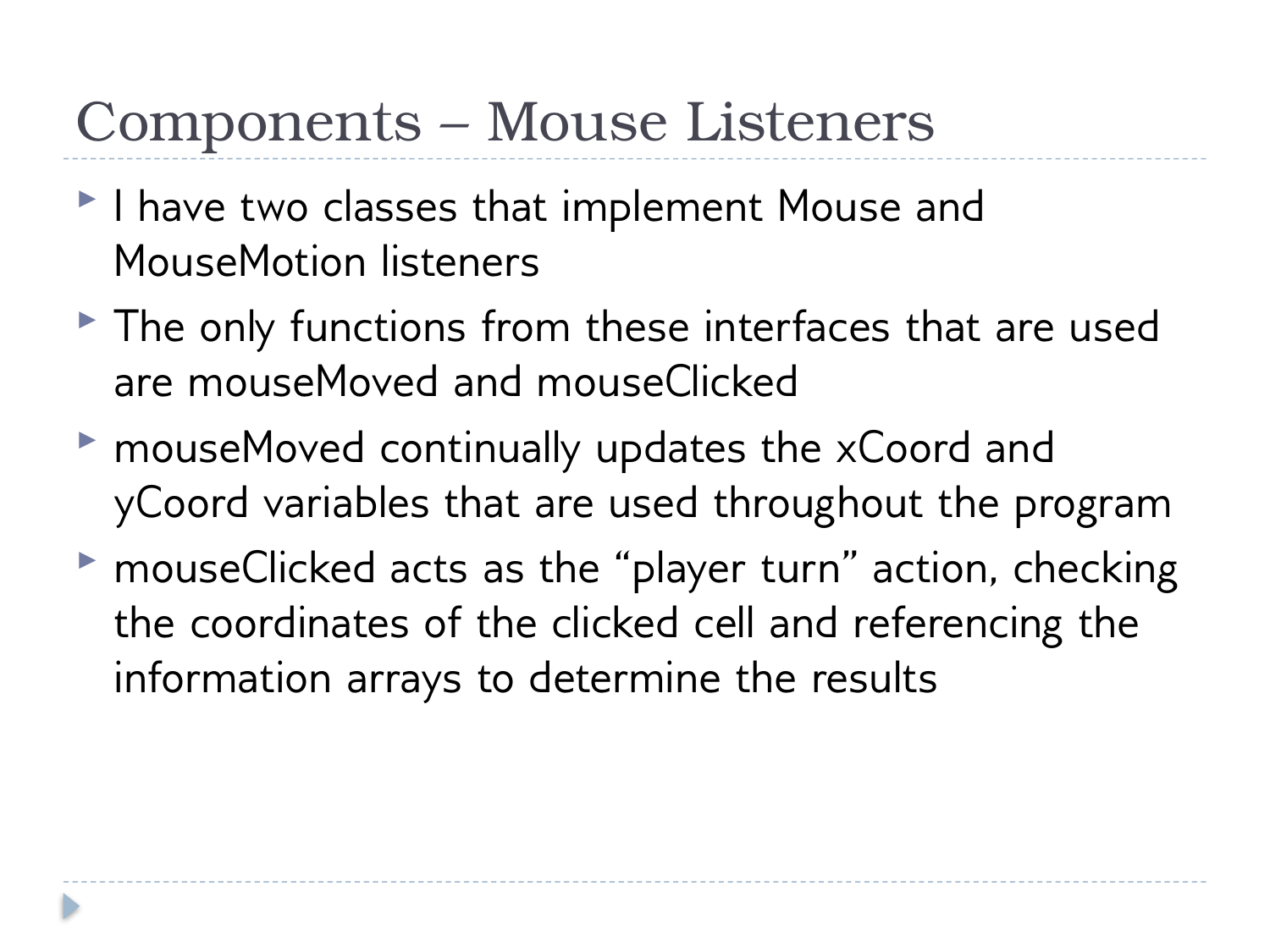

# Components – Mouse Listeners
I have two classes that implement Mouse and MouseMotion listeners
The only functions from these interfaces that are used are mouseMoved and mouseClicked
mouseMoved continually updates the xCoord and yCoord variables that are used throughout the program
mouseClicked acts as the “player turn” action, checking the coordinates of the clicked cell and referencing the information arrays to determine the results